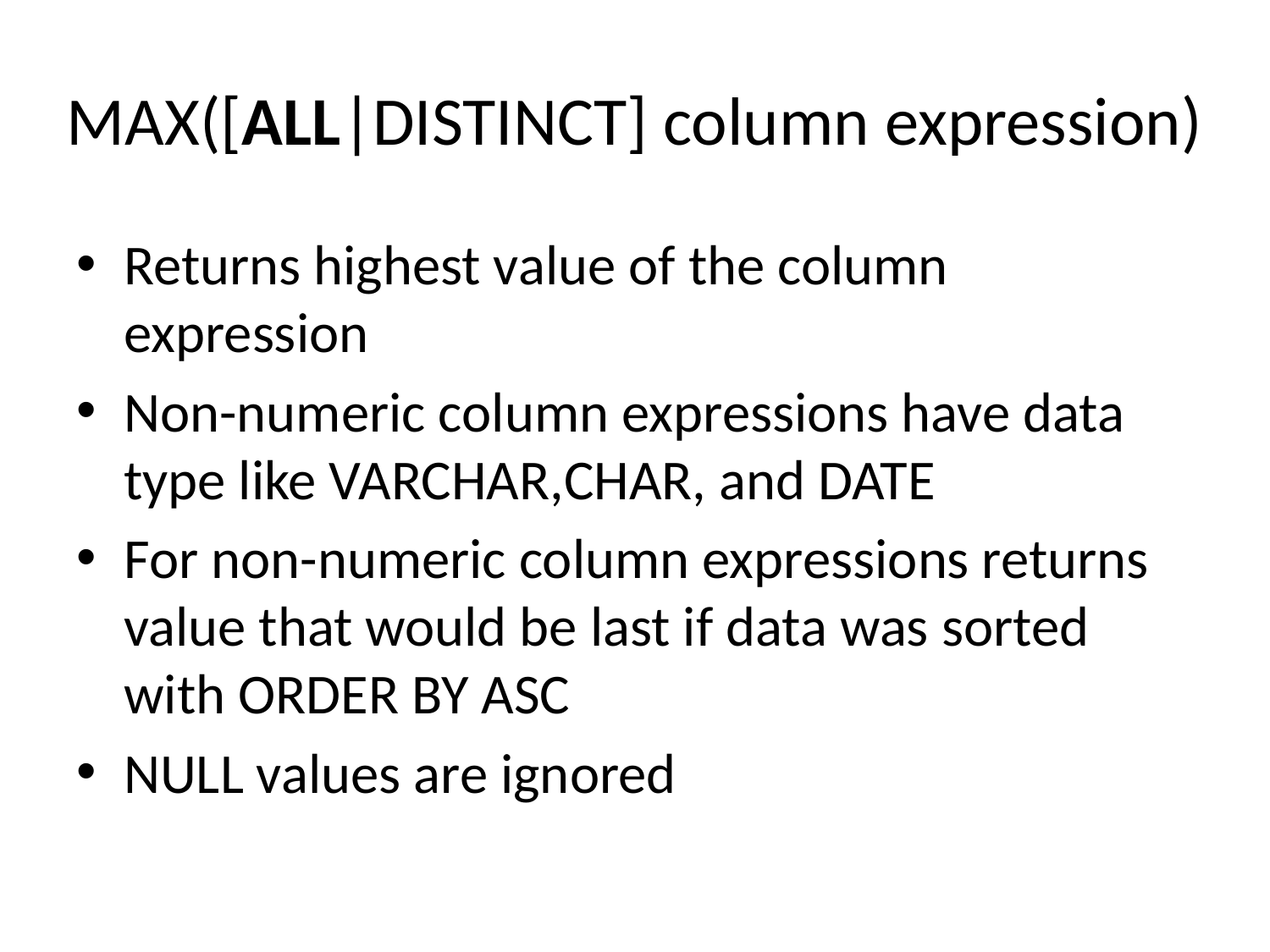

# MAX([ALL|DISTINCT] column expression)
Returns highest value of the column expression
Non-numeric column expressions have data type like VARCHAR,CHAR, and DATE
For non-numeric column expressions returns value that would be last if data was sorted with ORDER BY ASC
NULL values are ignored